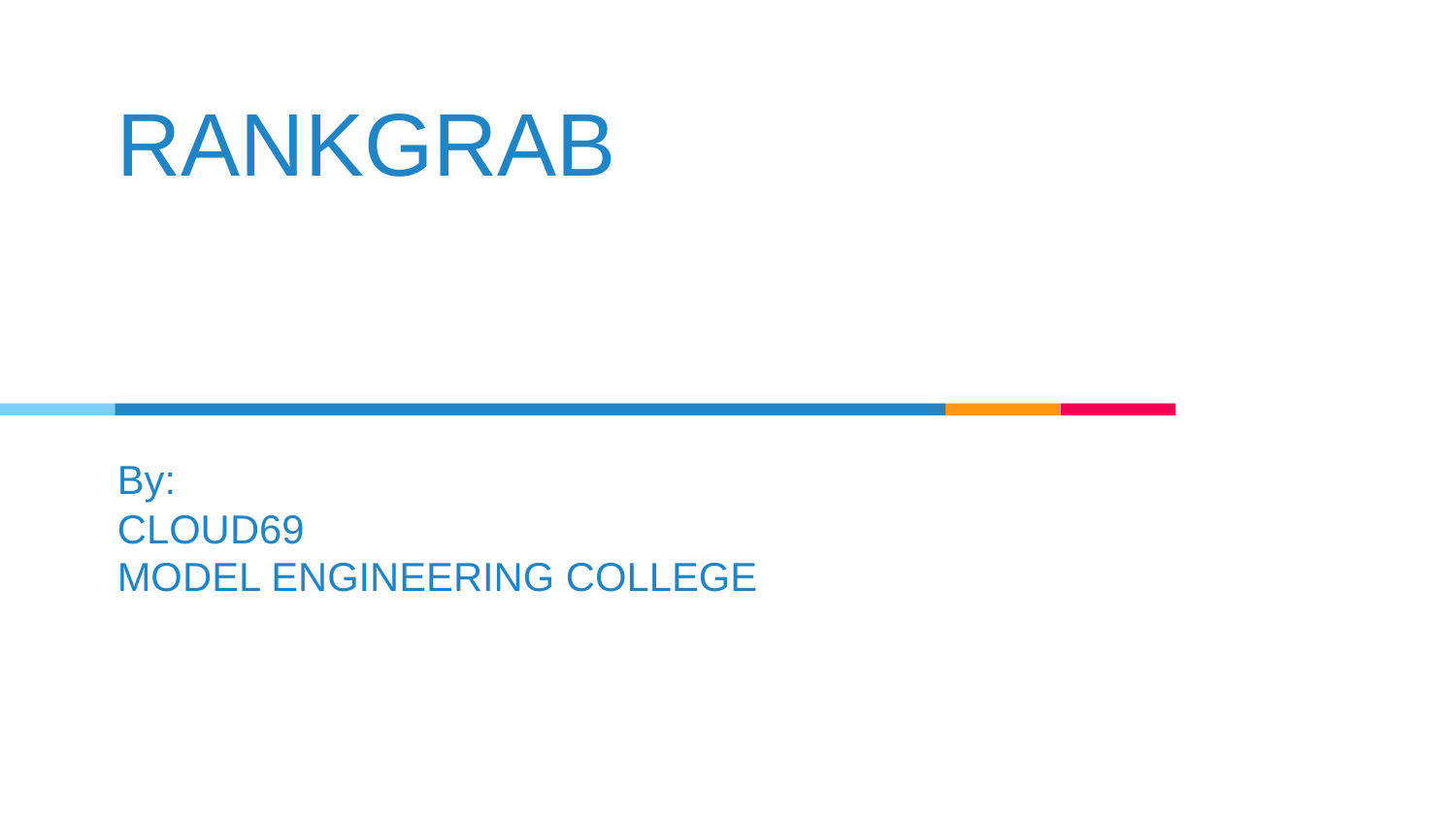

RANKGRAB
# By: CLOUD69 MODEL ENGINEERING COLLEGE